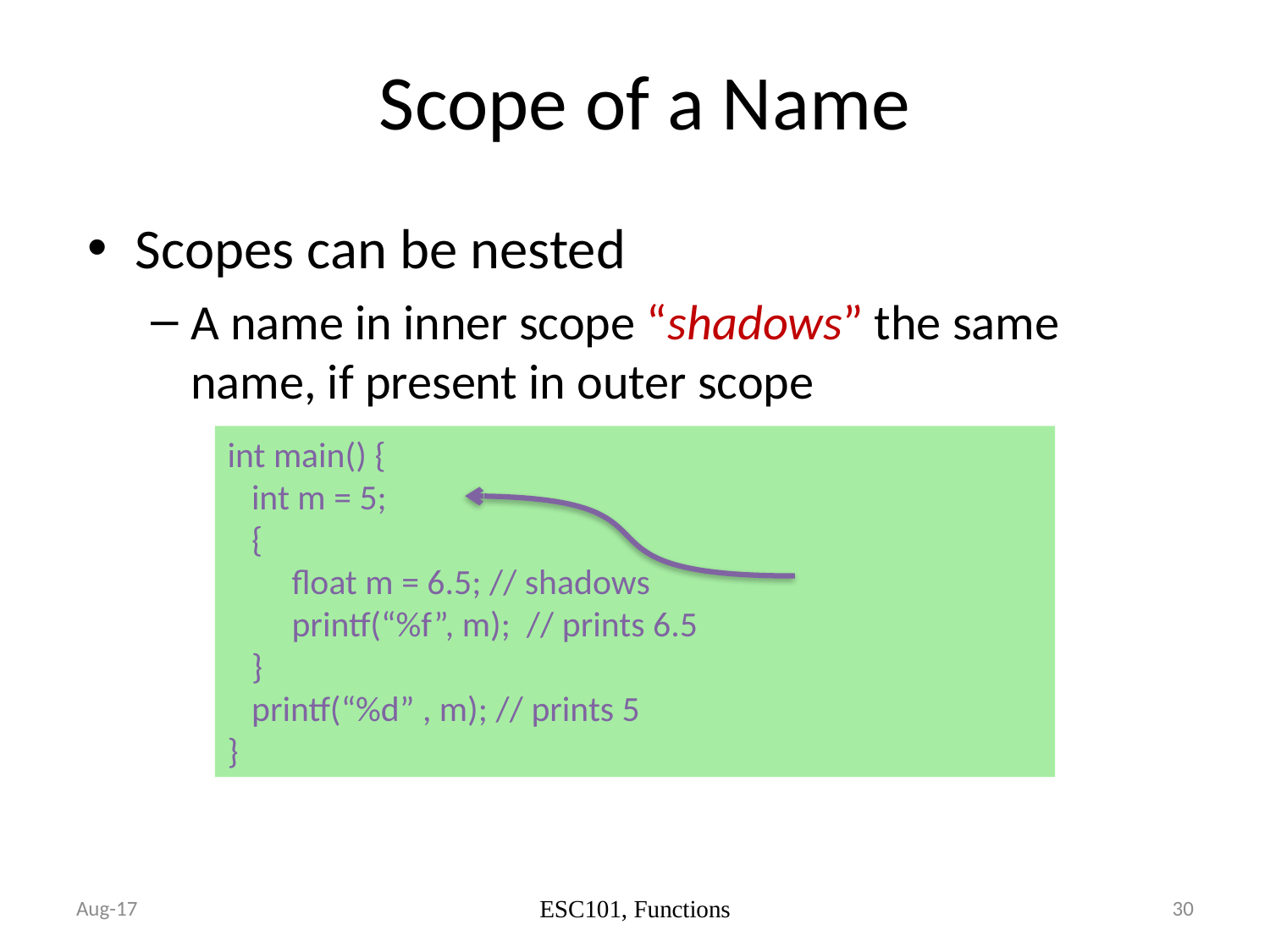

# Scope of a Name
Scopes can be nested
A name in inner scope “shadows” the same name, if present in outer scope
int main() {
   int m = 5;
   {
        float m = 6.5; // shadows
        printf(“%f”, m);  // prints 6.5
   }
   printf(“%d” , m); // prints 5
}
Aug-17
30
ESC101, Functions